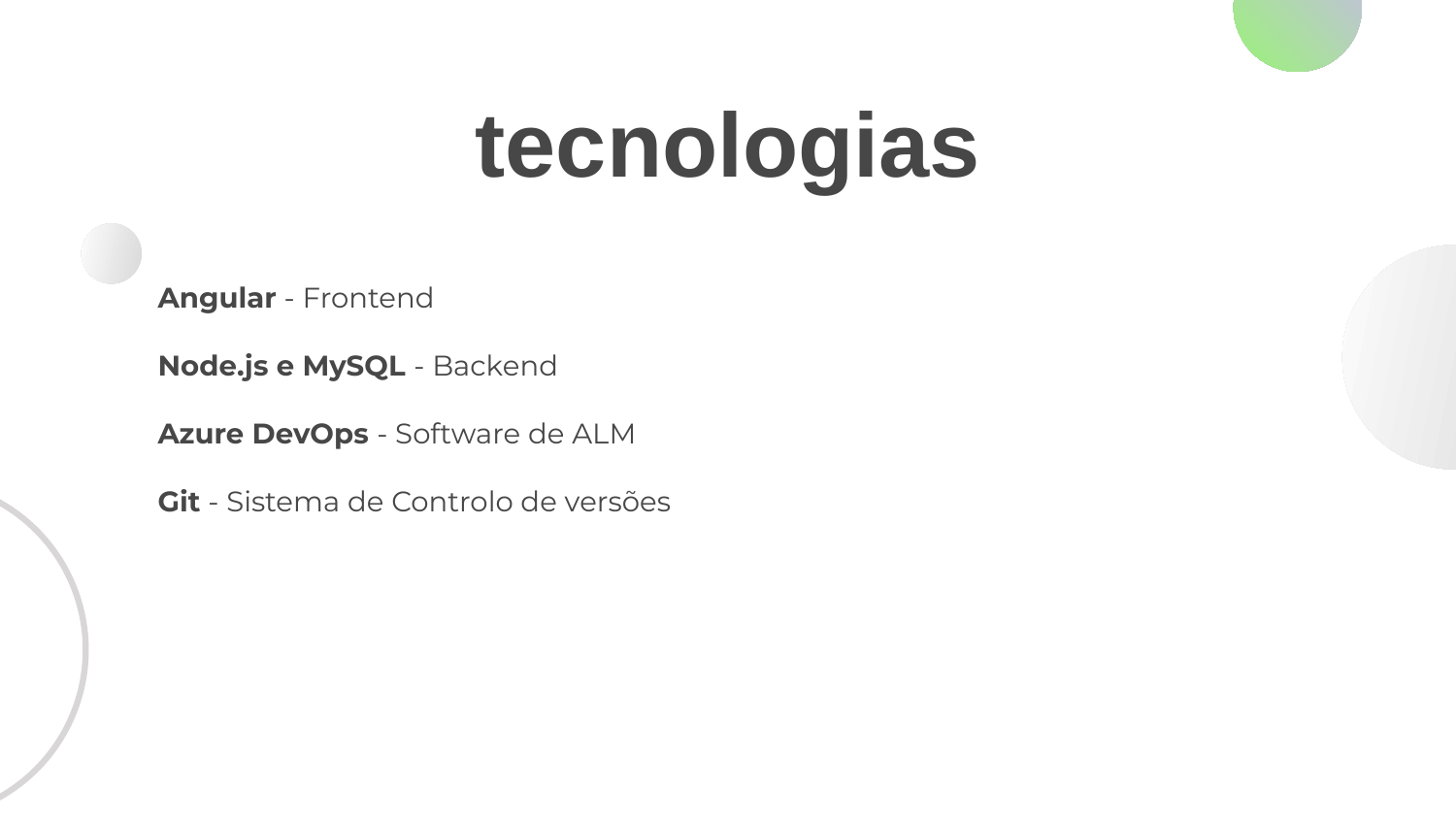

tecnologias

Angular - Frontend

Node.js e MySQL - Backend

Azure DevOps - Software de ALM

Git - Sistema de Controlo de versões